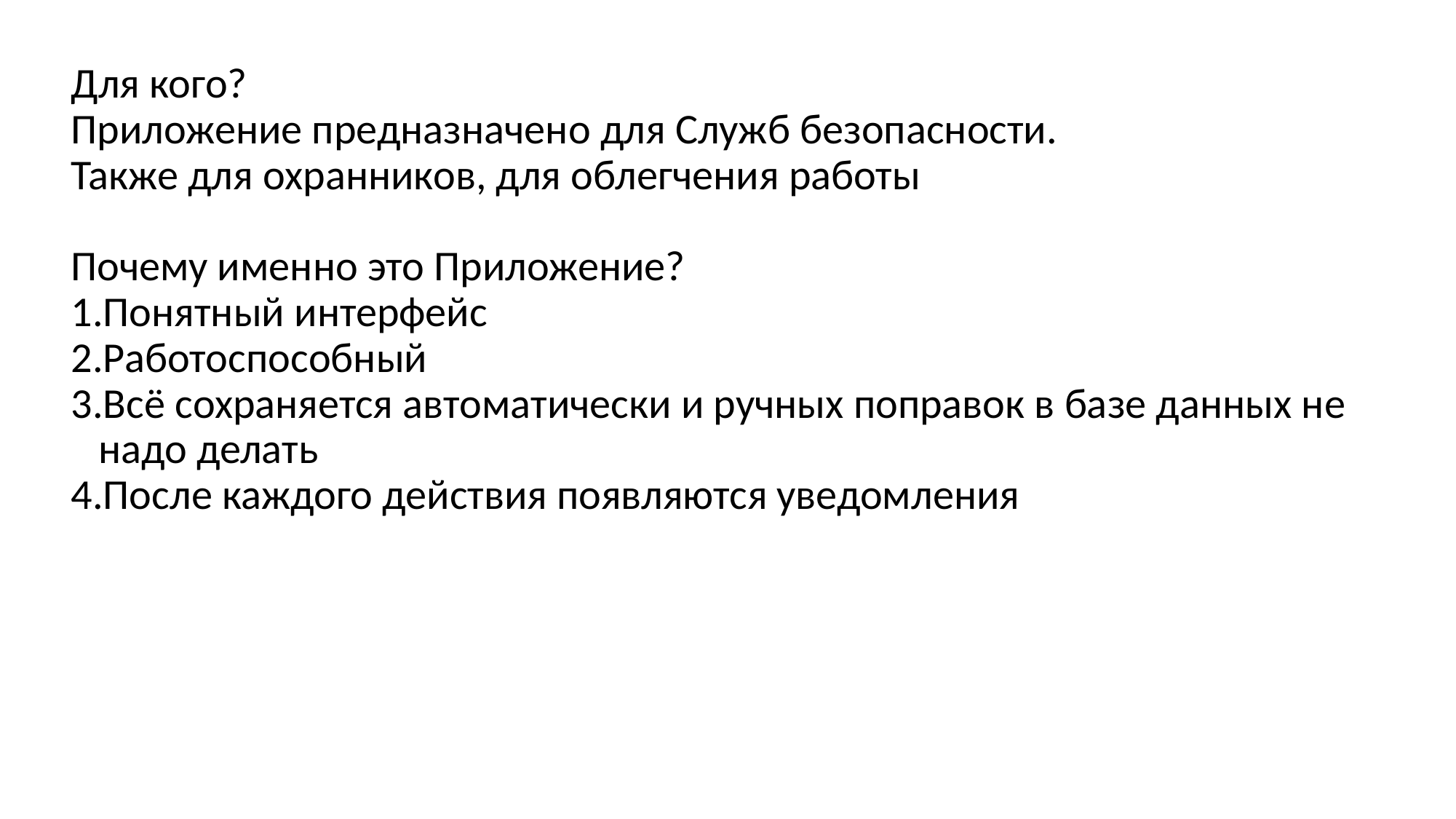

Для кого?
Приложение предназначено для Служб безопасности.
Также для охранников, для облегчения работы
Почему именно это Приложение?
Понятный интерфейс
Работоспособный
Всё сохраняется автоматически и ручных поправок в базе данных не надо делать
После каждого действия появляются уведомления